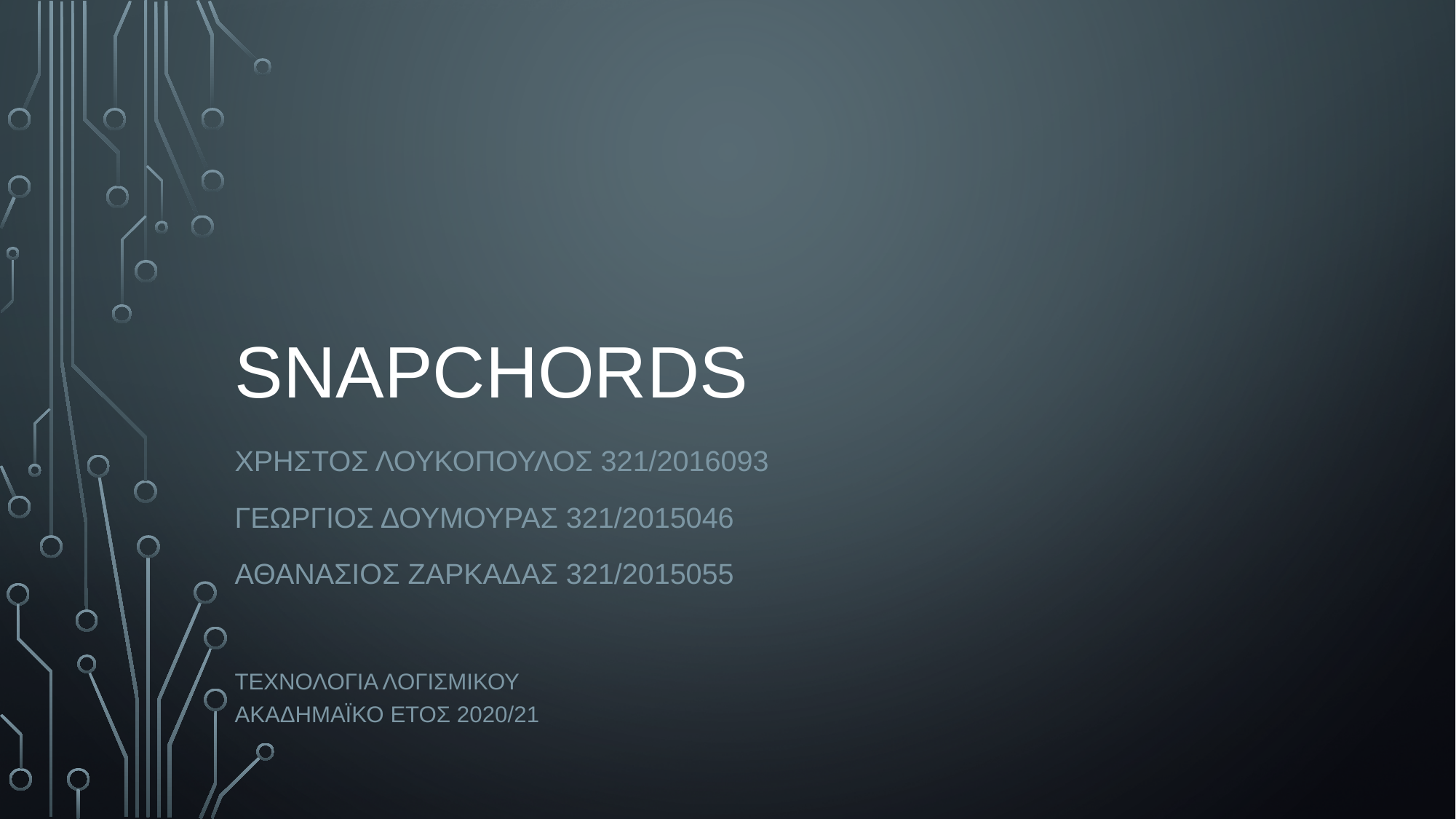

# SnapChords
Χρηστοσ λουκοπουλοσ 321/2016093
Γεωργιοσ δουμουρασ 321/2015046
Αθανασιοσ ζαρκαδασ 321/2015055

Τεχνολογια λογισμικου
ακαδημαϊκο ετοσ 2020/21